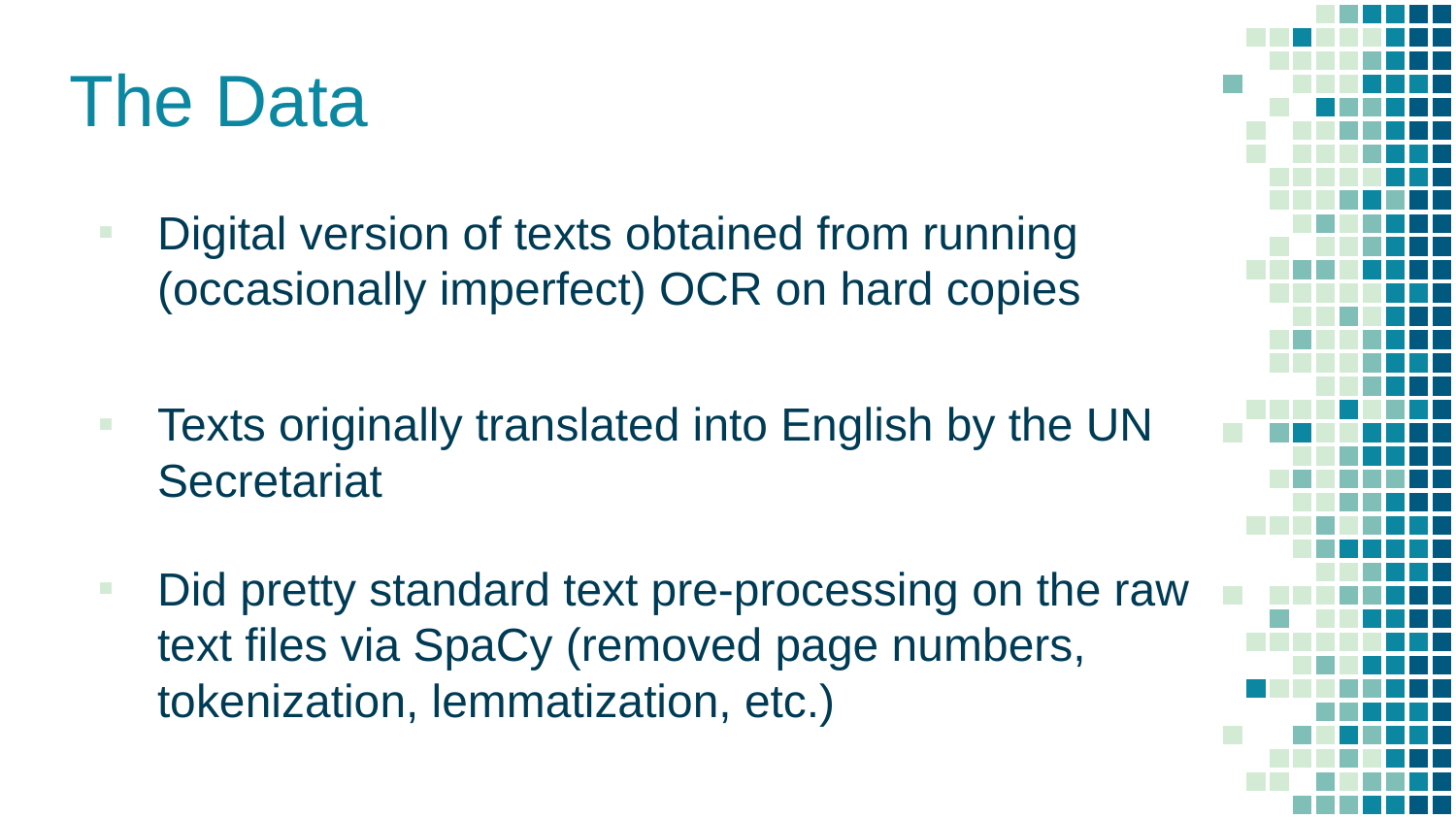

The Data

Digital version of texts obtained from running (occasionally imperfect) OCR on hard copies

Texts originally translated into English by the UN Secretariat

Did pretty standard text pre-processing on the raw text files via SpaCy (removed page numbers, tokenization, lemmatization, etc.)